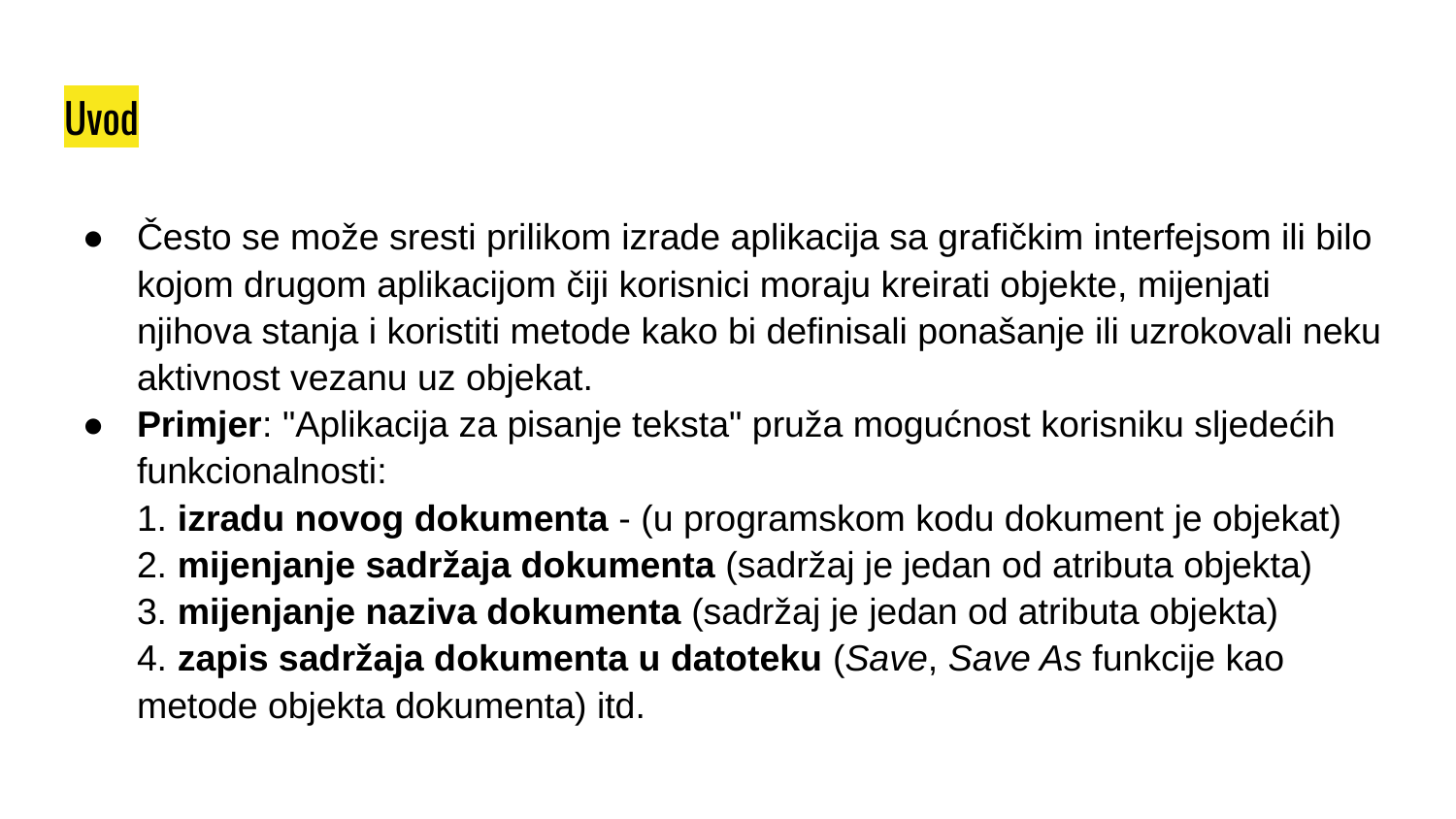

# Uvod
Često se može sresti prilikom izrade aplikacija sa grafičkim interfejsom ili bilo kojom drugom aplikacijom čiji korisnici moraju kreirati objekte, mijenjati njihova stanja i koristiti metode kako bi definisali ponašanje ili uzrokovali neku aktivnost vezanu uz objekat.
Primjer: "Aplikacija za pisanje teksta" pruža mogućnost korisniku sljedećih funkcionalnosti:
1. izradu novog dokumenta - (u programskom kodu dokument je objekat)
2. mijenjanje sadržaja dokumenta (sadržaj je jedan od atributa objekta)
3. mijenjanje naziva dokumenta (sadržaj je jedan od atributa objekta)
4. zapis sadržaja dokumenta u datoteku (Save, Save As funkcije kao metode objekta dokumenta) itd.